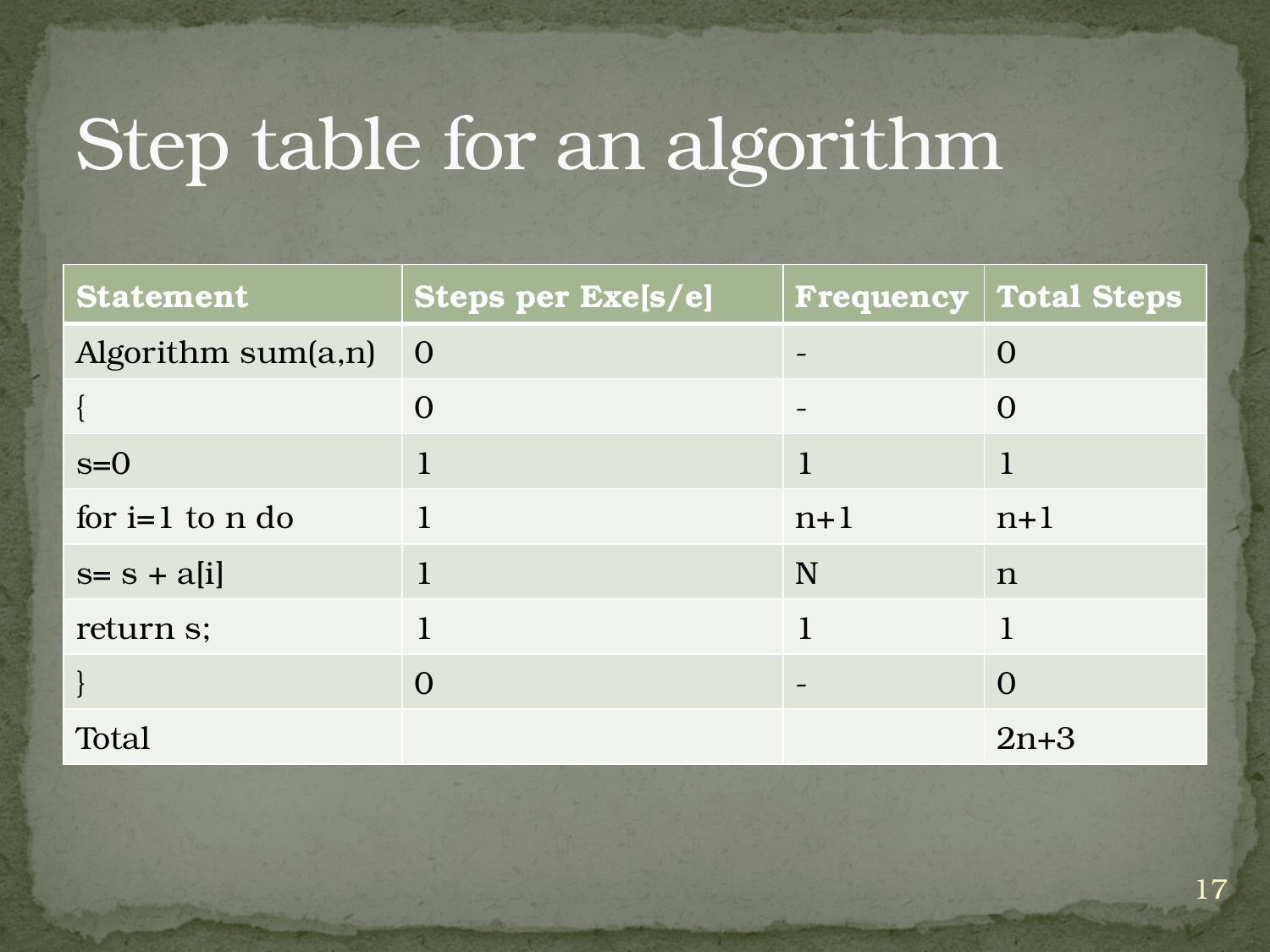

# Step table for an algorithm
| Statement | Steps per Exe[s/e] | Frequency | Total Steps |
| --- | --- | --- | --- |
| Algorithm sum(a,n) | 0 | - | 0 |
| { | 0 | - | 0 |
| s=0 | 1 | 1 | 1 |
| for i=1 to n do | 1 | n+1 | n+1 |
| s= s + a[i] | 1 | N | n |
| return s; | 1 | 1 | 1 |
| } | 0 | - | 0 |
| Total |  |  | 2n+3 |
17